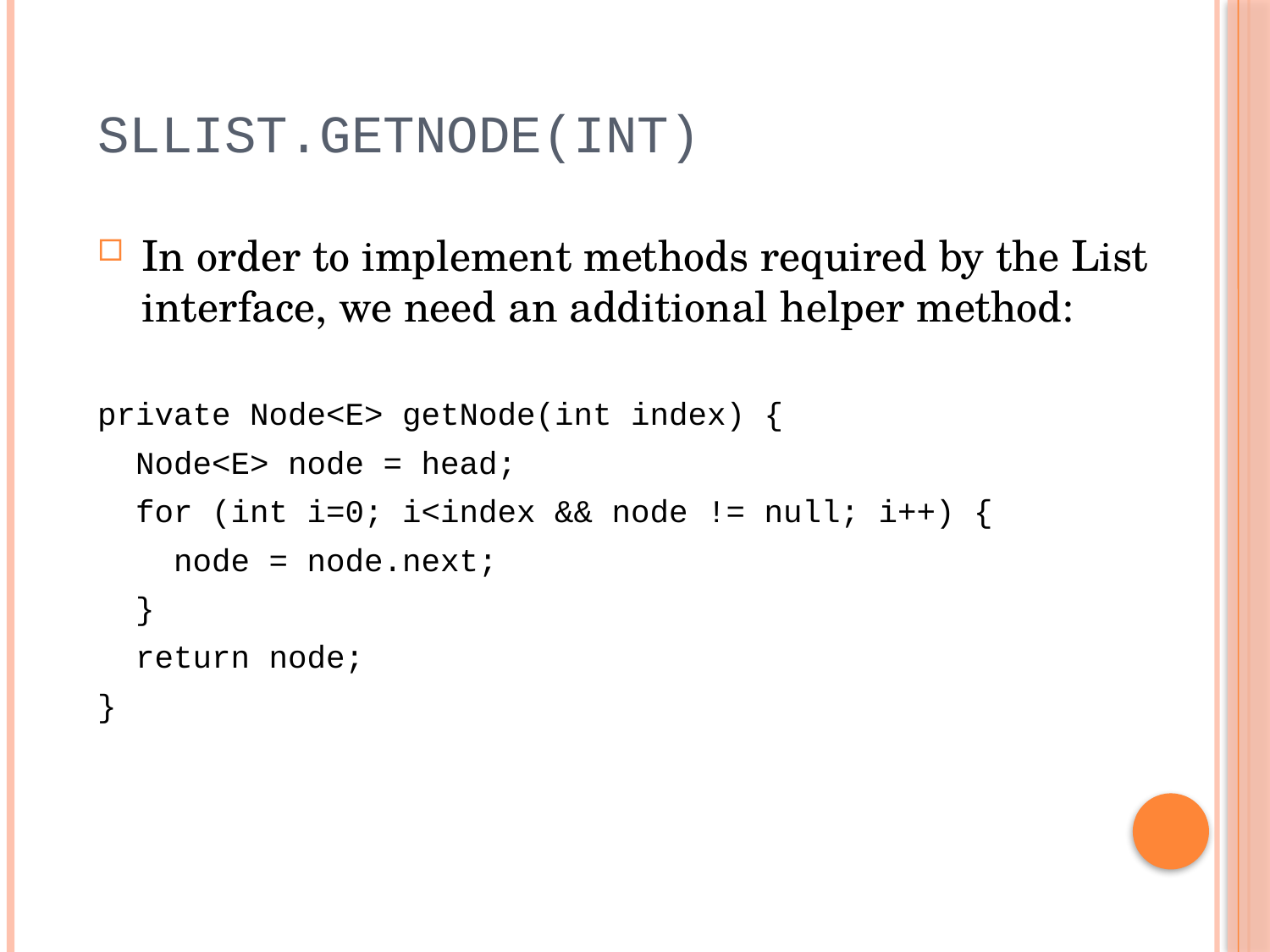

# SLList.getNode(int)
In order to implement methods required by the List interface, we need an additional helper method:

private Node<E> getNode(int index) {
  Node<E> node = head;
  for (int i=0; i<index && node != null; i++) {
    node = node.next;
  }
  return node;
}